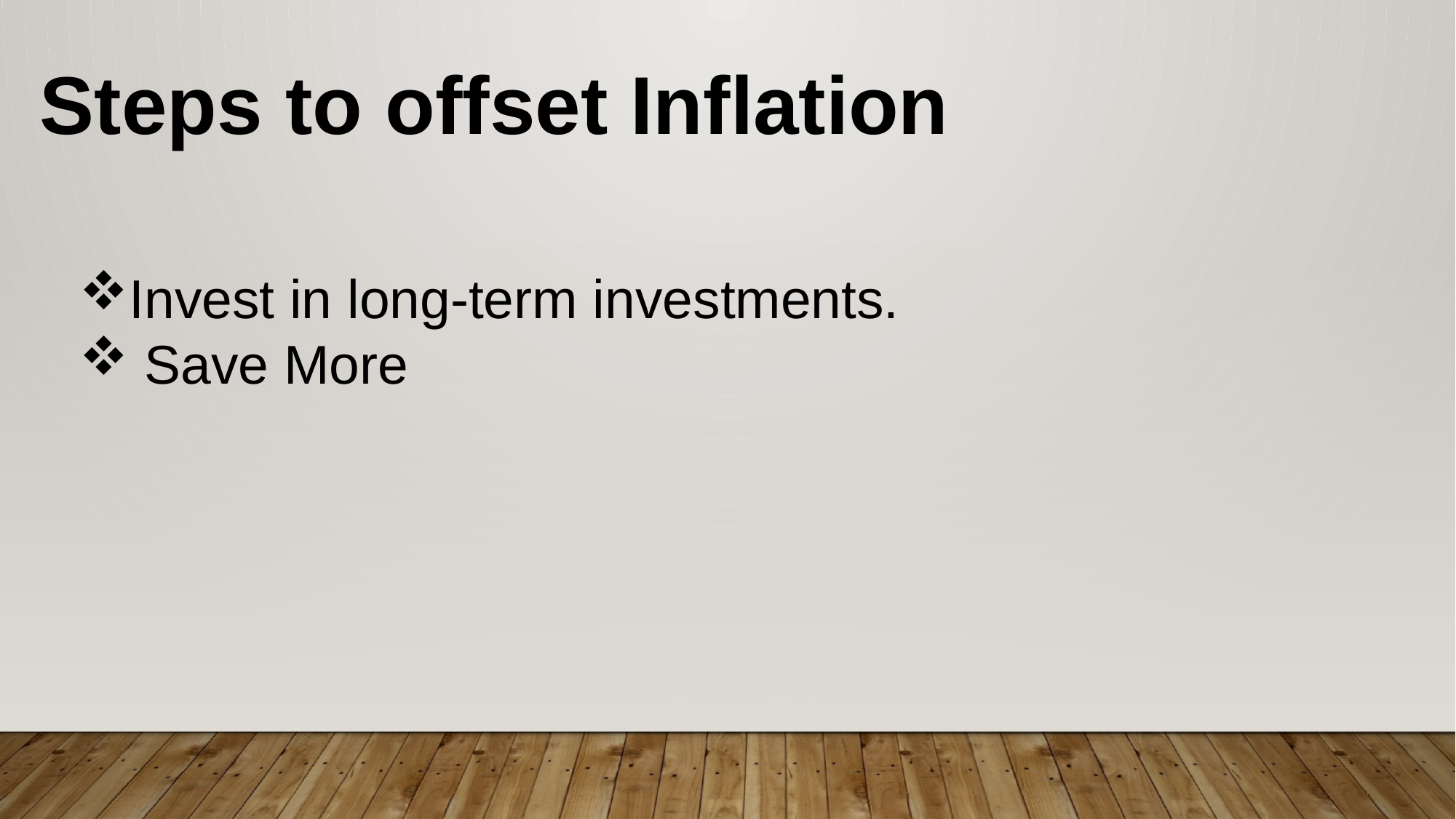

Steps to offset Inflation
Invest in long-term investments.
 Save More